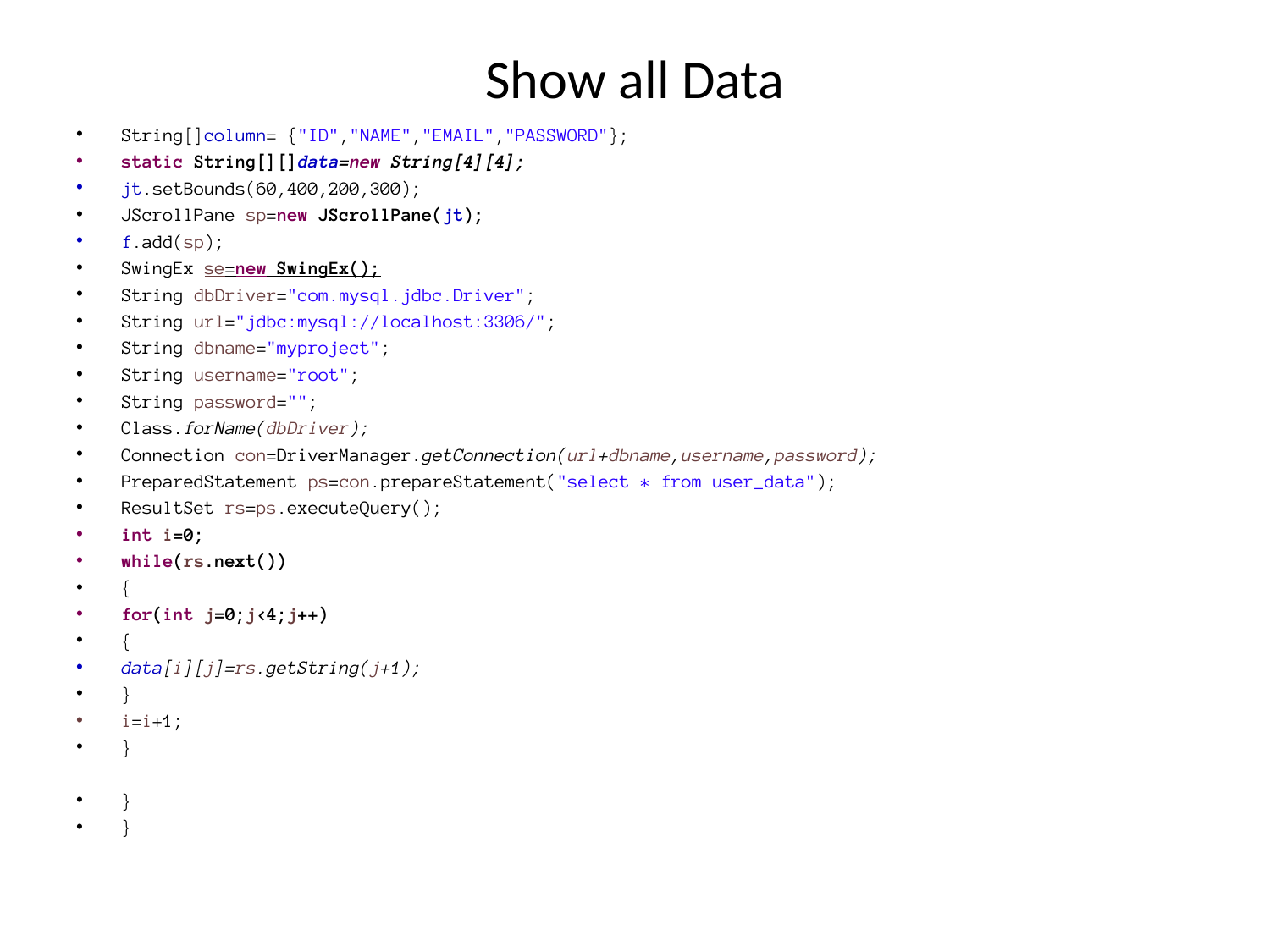

# Show all Data
String[]column= {"ID","NAME","EMAIL","PASSWORD"};
static String[][]data=new String[4][4];
jt.setBounds(60,400,200,300);
JScrollPane sp=new JScrollPane(jt);
f.add(sp);
SwingEx se=new SwingEx();
String dbDriver="com.mysql.jdbc.Driver";
String url="jdbc:mysql://localhost:3306/";
String dbname="myproject";
String username="root";
String password="";
Class.forName(dbDriver);
Connection con=DriverManager.getConnection(url+dbname,username,password);
PreparedStatement ps=con.prepareStatement("select * from user_data");
ResultSet rs=ps.executeQuery();
int i=0;
while(rs.next())
{
for(int j=0;j<4;j++)
{
data[i][j]=rs.getString(j+1);
}
i=i+1;
}

}
}